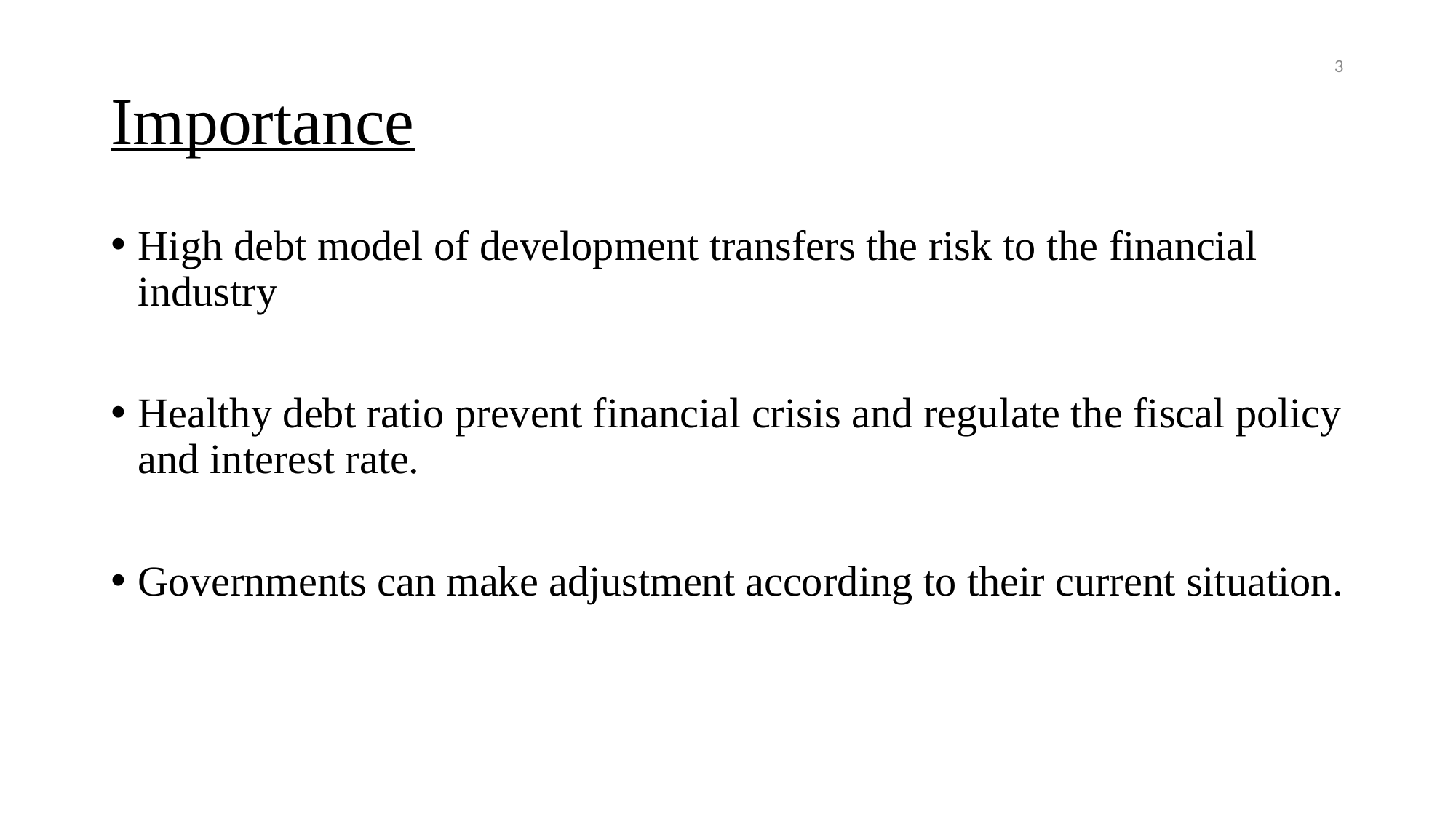

# Importance
3
High debt model of development transfers the risk to the financial industry

Healthy debt ratio prevent financial crisis and regulate the fiscal policy and interest rate.

Governments can make adjustment according to their current situation.